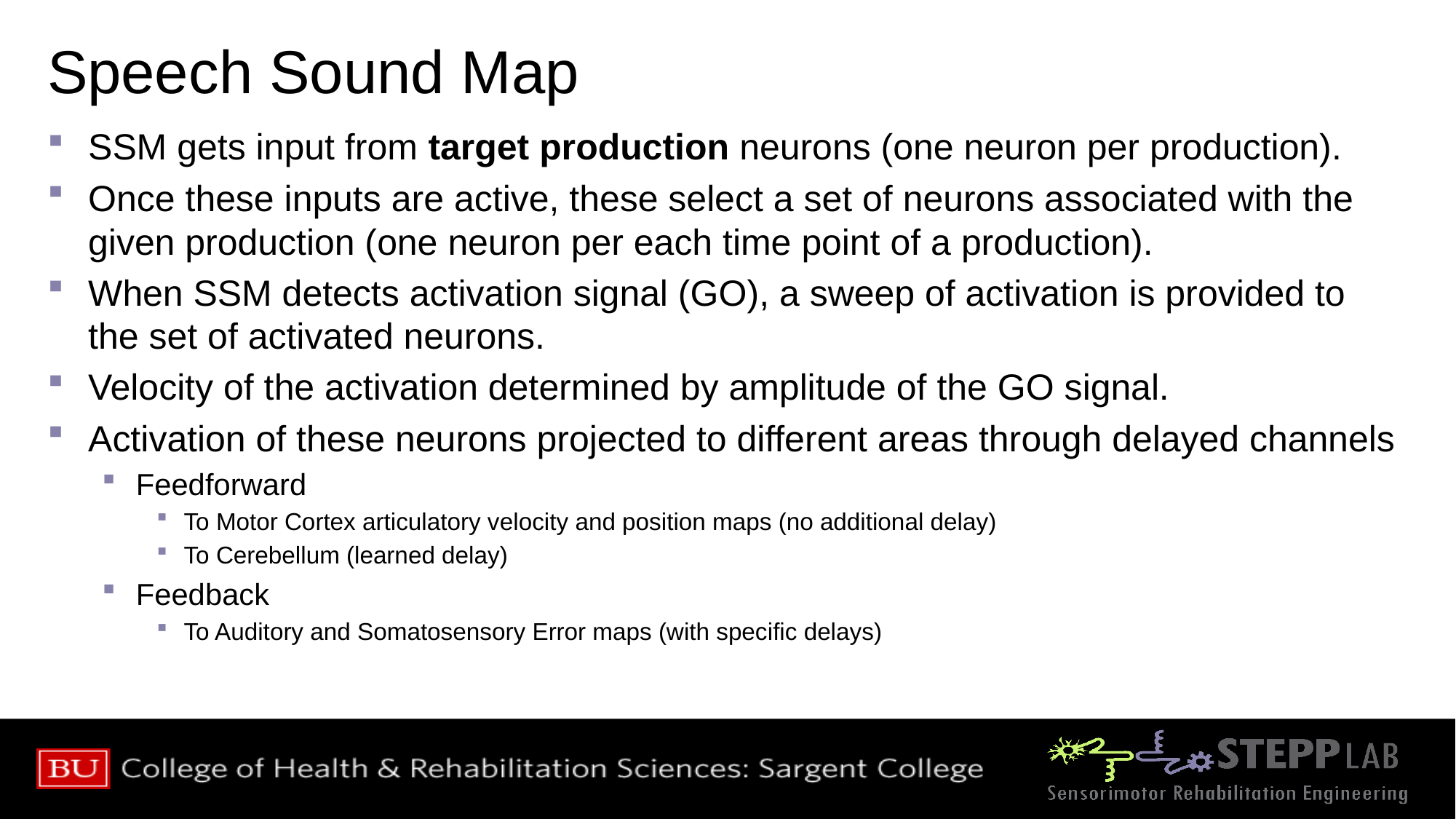

# Speech Sound Map
SSM gets input from target production neurons (one neuron per production).
Once these inputs are active, these select a set of neurons associated with the given production (one neuron per each time point of a production).
When SSM detects activation signal (GO), a sweep of activation is provided to the set of activated neurons.
Velocity of the activation determined by amplitude of the GO signal.
Activation of these neurons projected to different areas through delayed channels
Feedforward
To Motor Cortex articulatory velocity and position maps (no additional delay)
To Cerebellum (learned delay)
Feedback
To Auditory and Somatosensory Error maps (with specific delays)